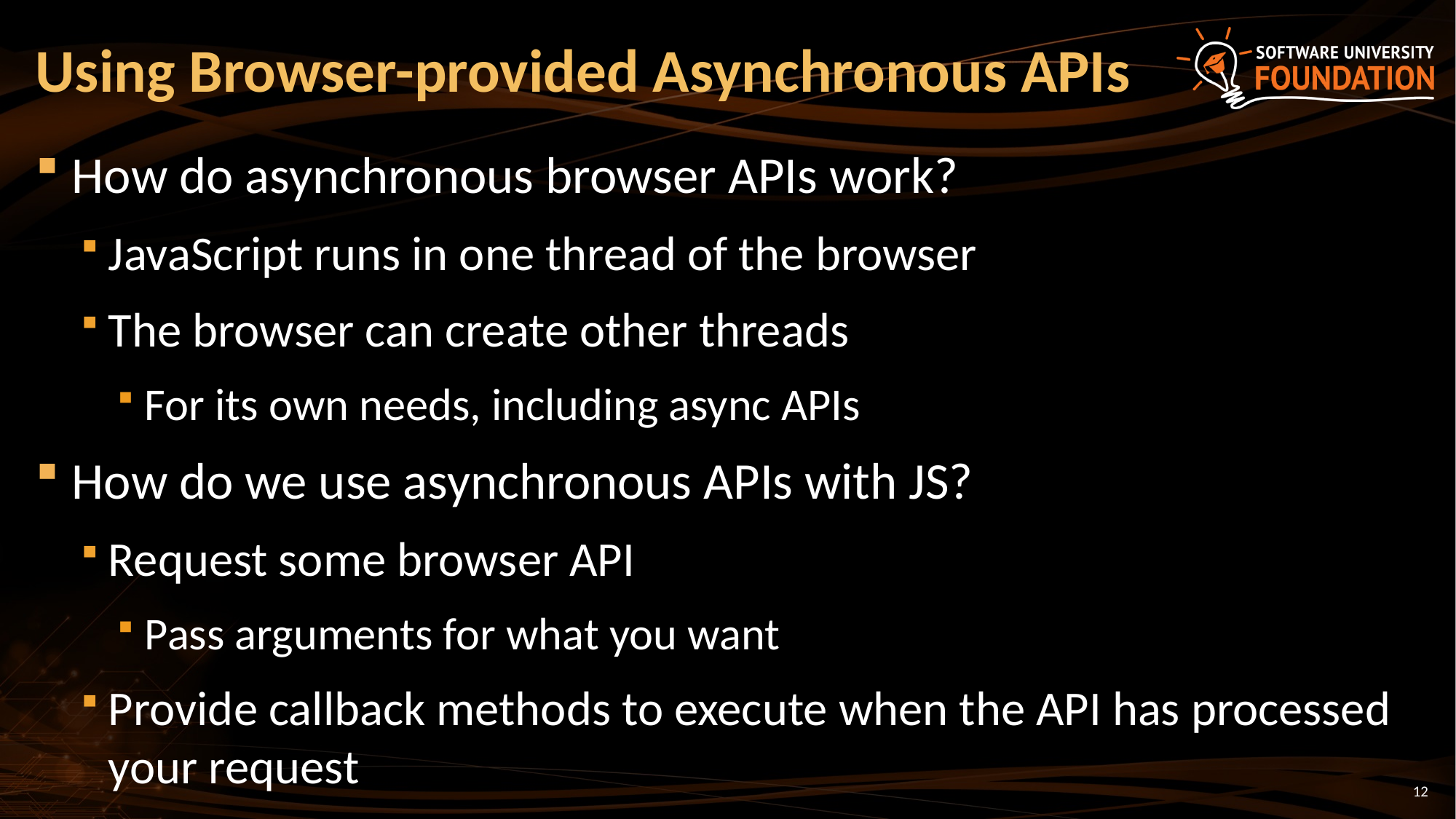

# Using Browser-provided Asynchronous APIs
How do asynchronous browser APIs work?
JavaScript runs in one thread of the browser
The browser can create other threads
For its own needs, including async APIs
How do we use asynchronous APIs with JS?
Request some browser API
Pass arguments for what you want
Provide callback methods to execute when the API has processed your request
12